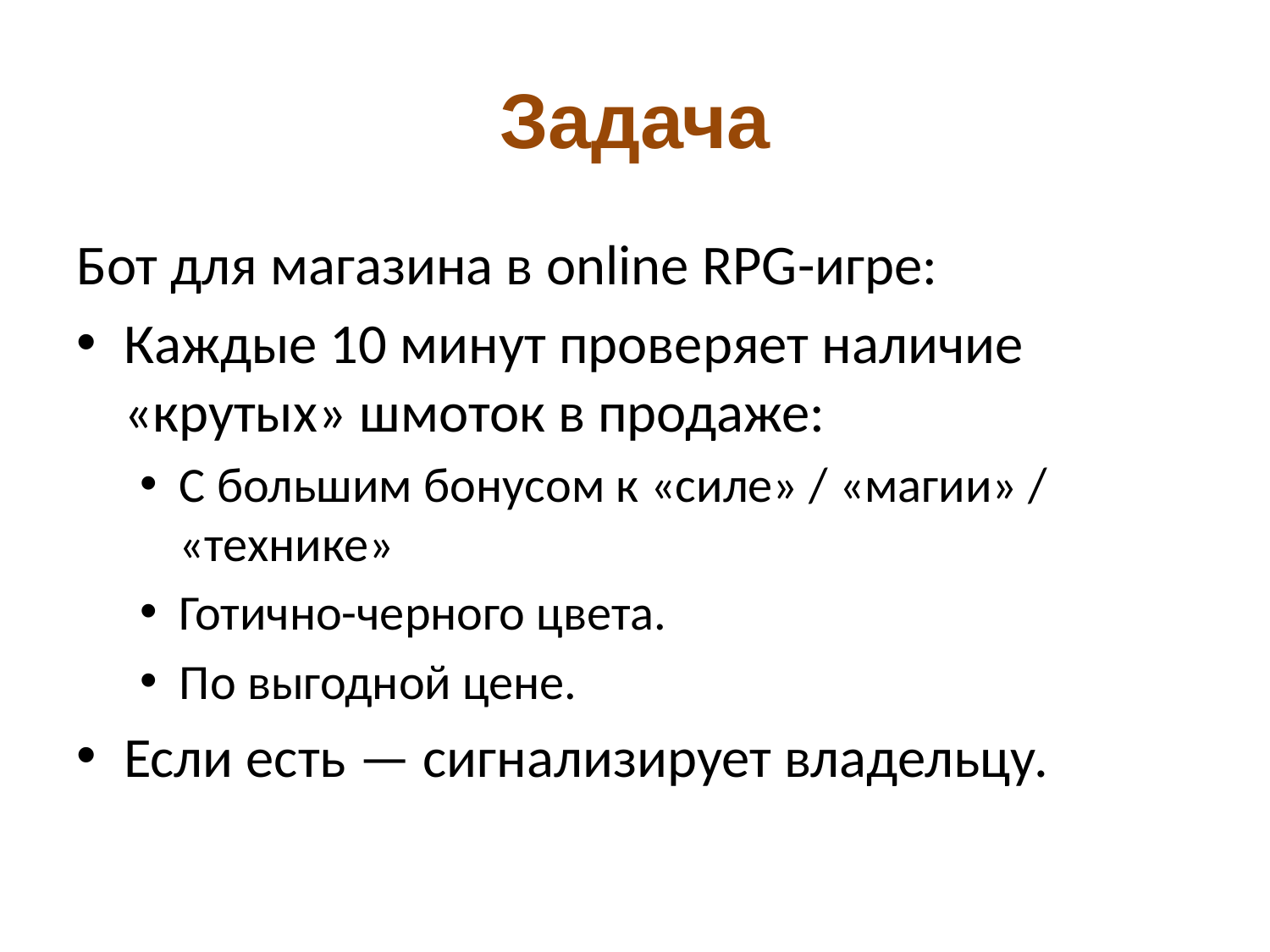

# Задача
Бот для магазина в online RPG-игре:
Каждые 10 минут проверяет наличие «крутых» шмоток в продаже:
С большим бонусом к «силе» / «магии» / «технике»
Готично-черного цвета.
По выгодной цене.
Если есть — сигнализирует владельцу.